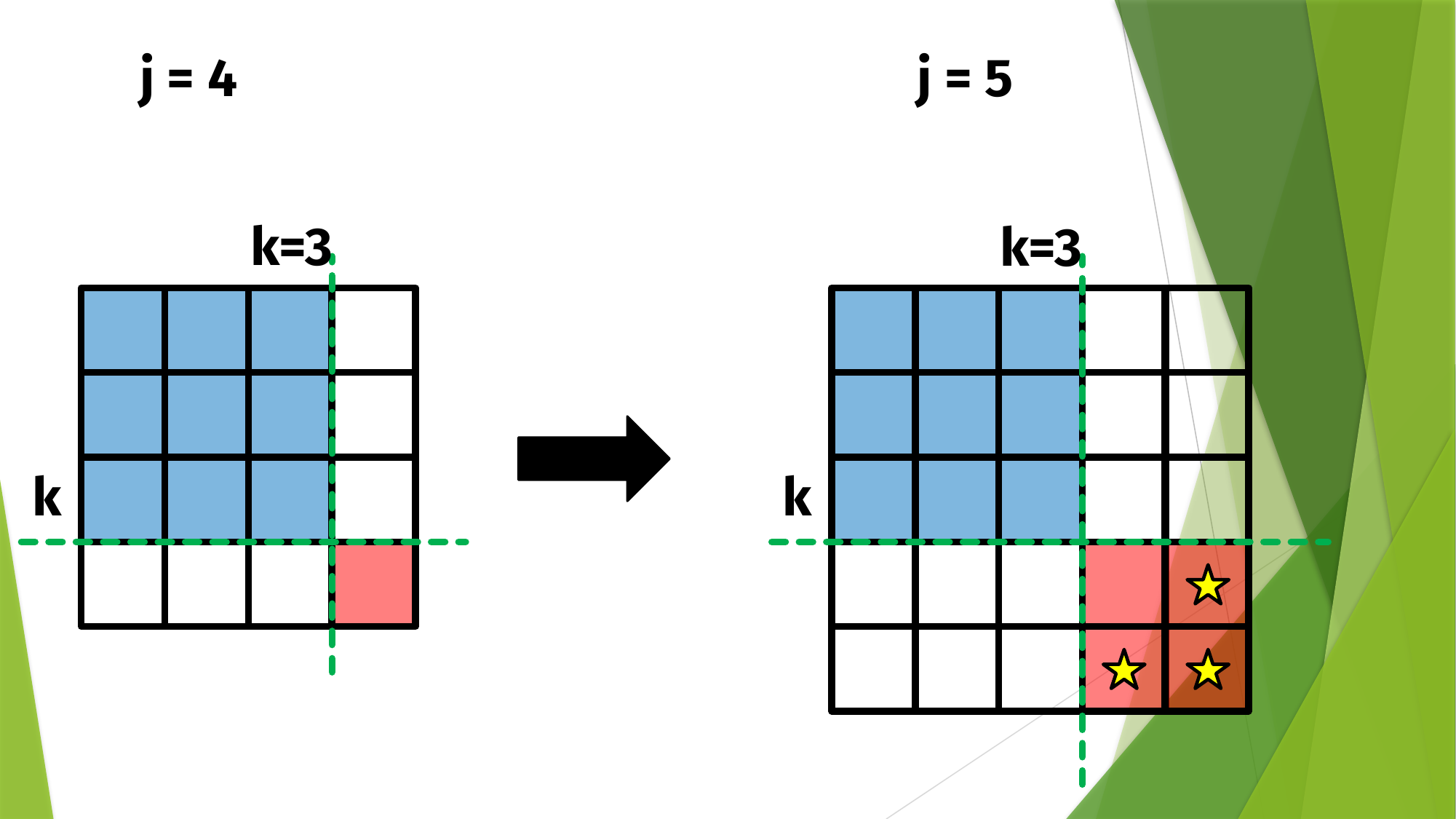

j = 4
j = 5
k=3
k=3

k

k